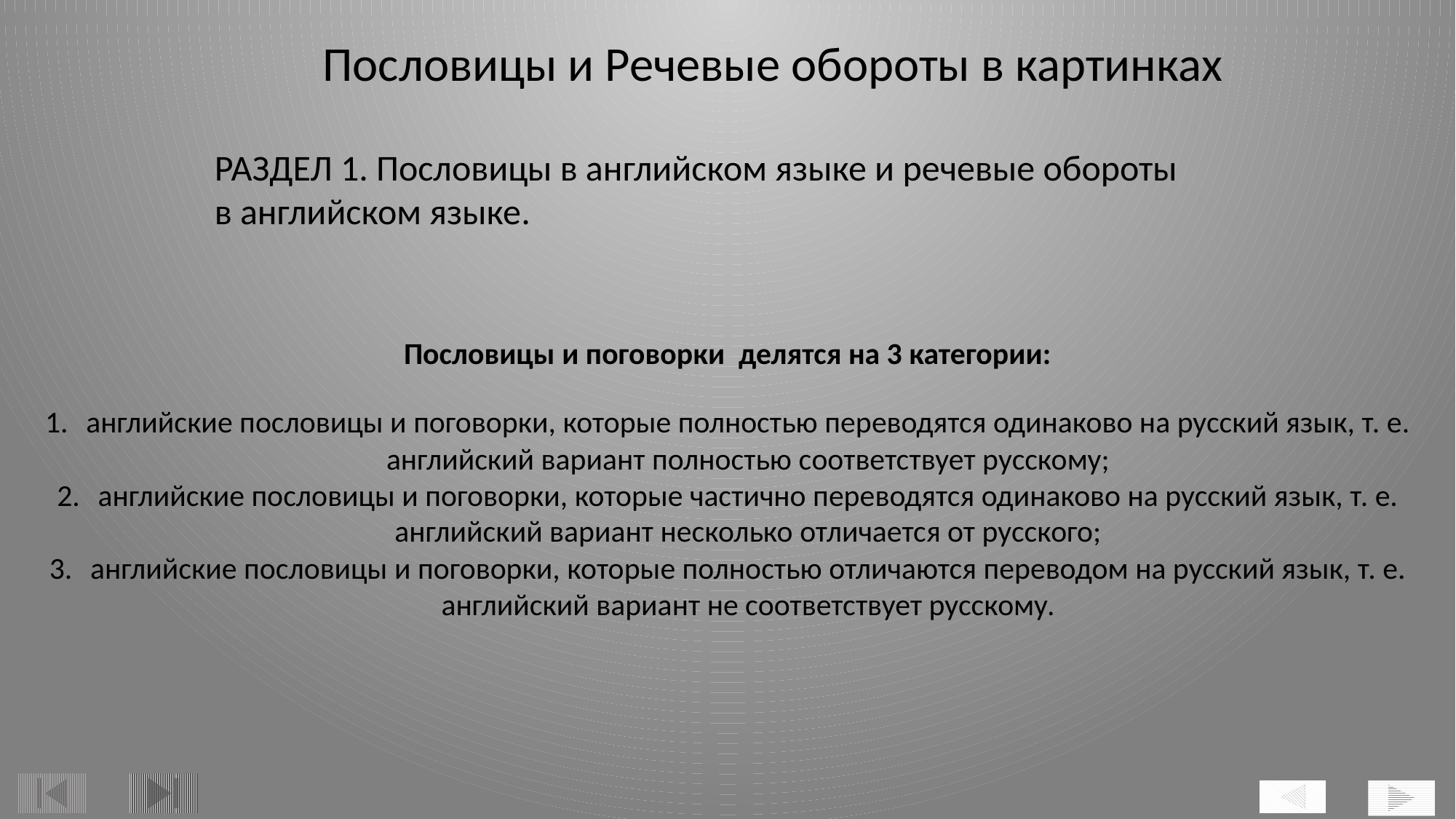

Пословицы и Речевые обороты в картинках
РАЗДЕЛ 1. Пословицы в английском языке и речевые обороты в английском языке.

#

Пословицы и поговорки  делятся на 3 категории:

английские пословицы и поговорки, которые полностью переводятся одинаково на русский язык, т. е. английский вариант полностью соответствует русскому;
английские пословицы и поговорки, которые частично переводятся одинаково на русский язык, т. е. английский вариант несколько отличается от русского;
английские пословицы и поговорки, которые полностью отличаются переводом на русский язык, т. е. английский вариант не соответствует русскому.